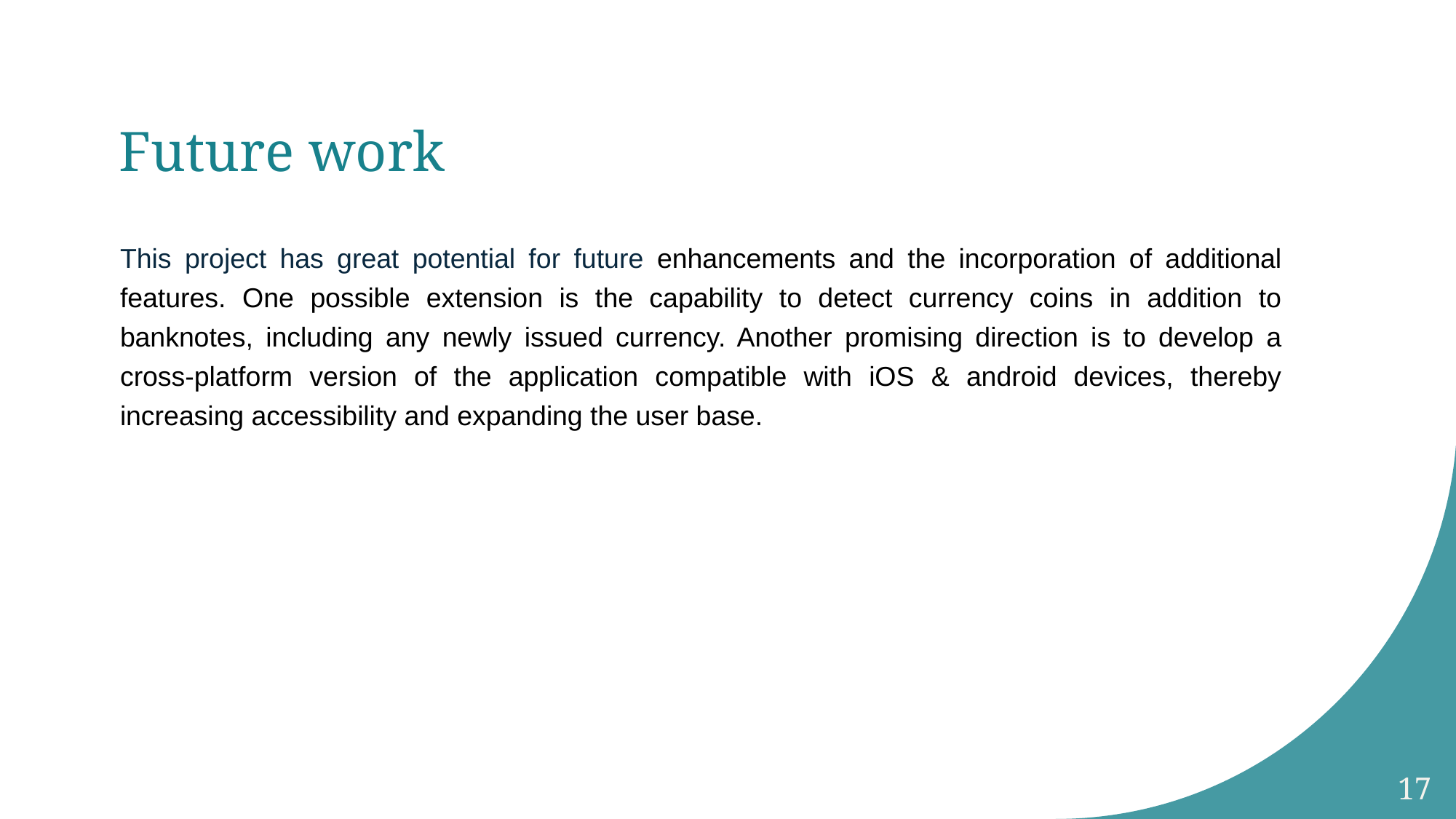

# Future work
This project has great potential for future enhancements and the incorporation of additional features. One possible extension is the capability to detect currency coins in addition to banknotes, including any newly issued currency. Another promising direction is to develop a cross-platform version of the application compatible with iOS & android devices, thereby increasing accessibility and expanding the user base.
17